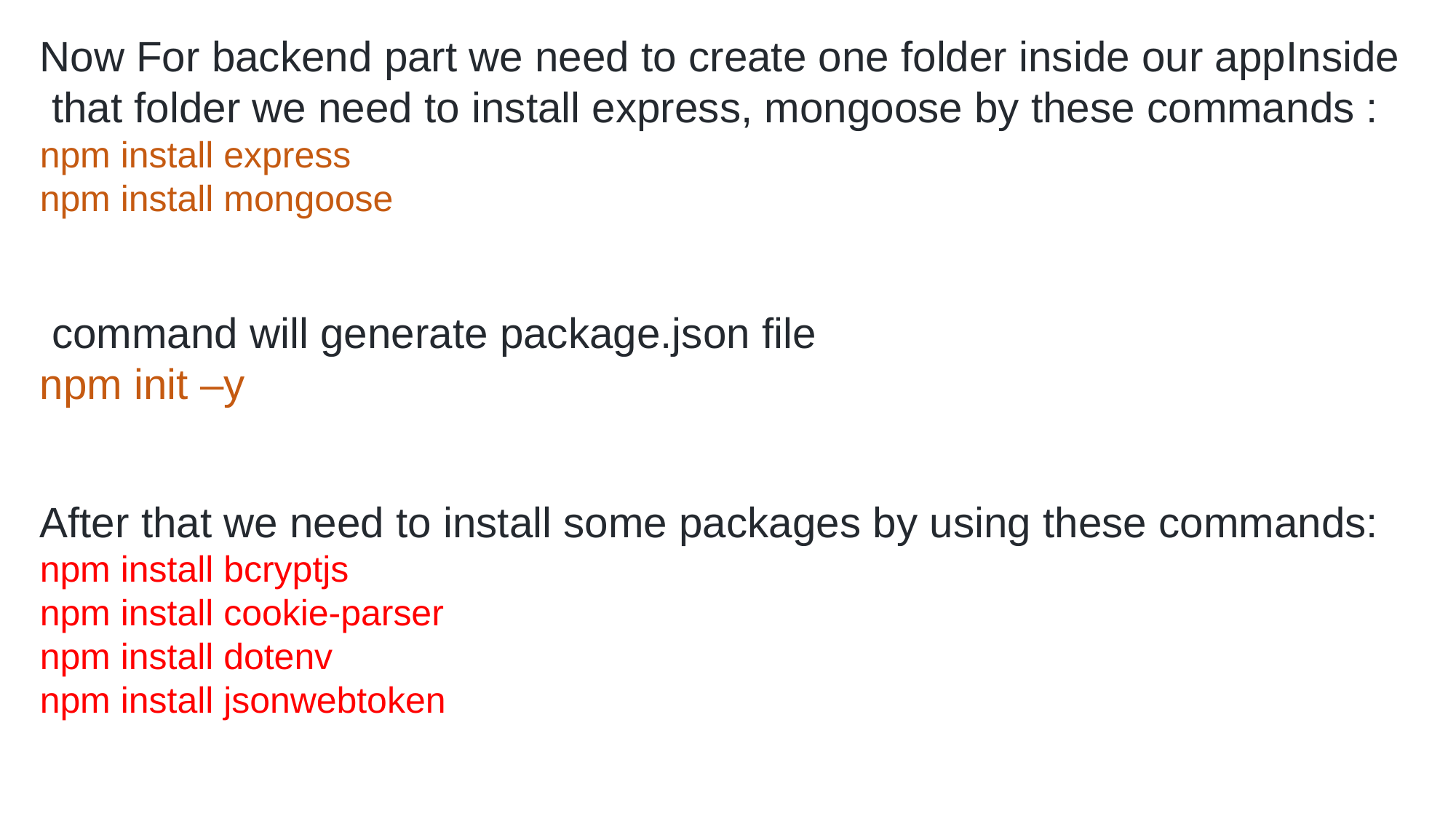

Now For backend part we need to create one folder inside our appInside
 that folder we need to install express, mongoose by these commands :
npm install express
npm install mongoose

 command will generate package.json file
npm init –y

After that we need to install some packages by using these commands:
npm install bcryptjs
npm install cookie-parser
npm install dotenv
npm install jsonwebtoken